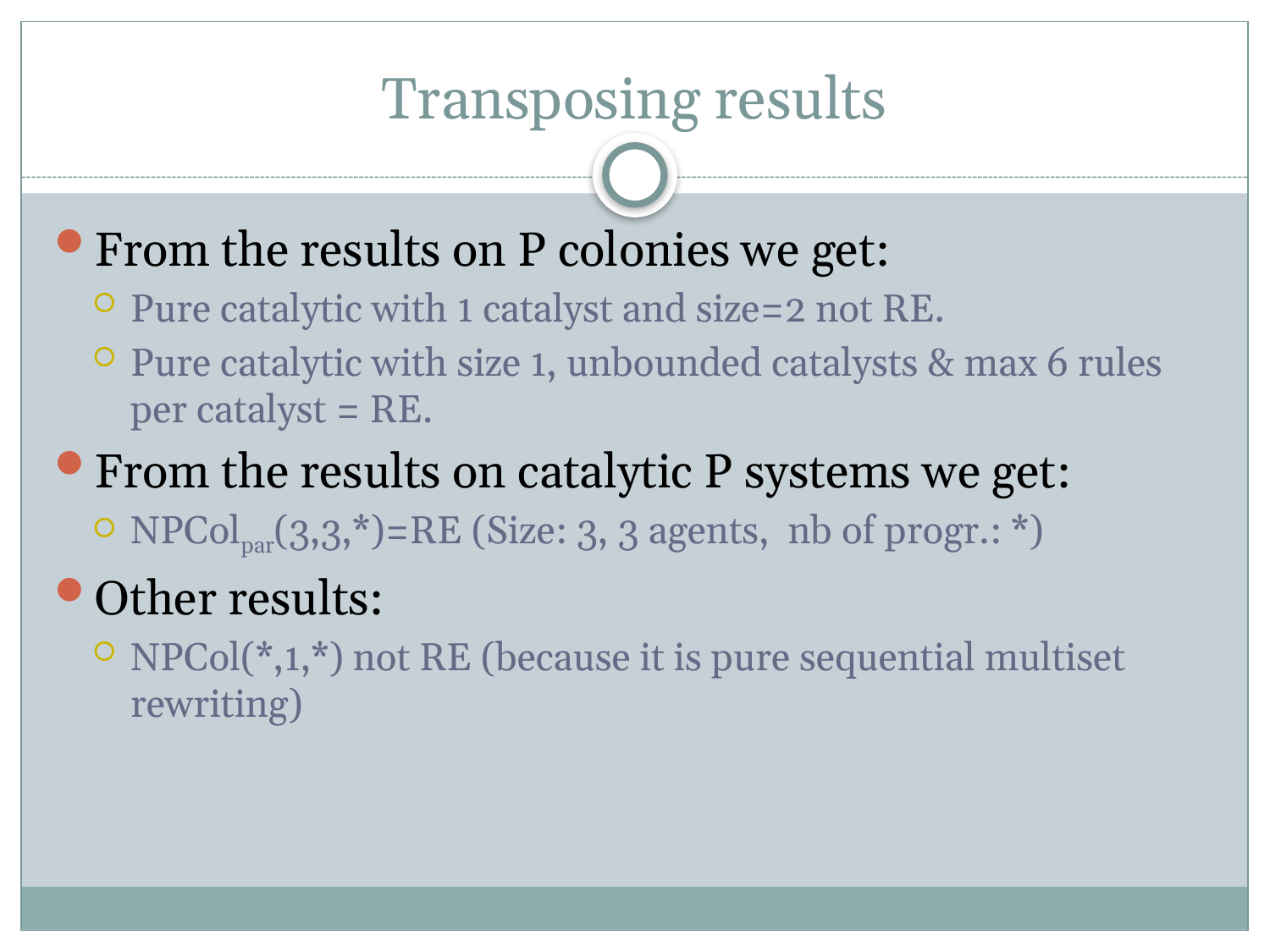

# Transposing results
From the results on P colonies we get:
Pure catalytic with 1 catalyst and size=2 not RE.
Pure catalytic with size 1, unbounded catalysts & max 6 rules per catalyst = RE.
From the results on catalytic P systems we get:
NPColpar(3,3,*)=RE (Size: 3, 3 agents,  nb of progr.: *)
Other results:
NPCol(*,1,*) not RE (because it is pure sequential multiset rewriting)